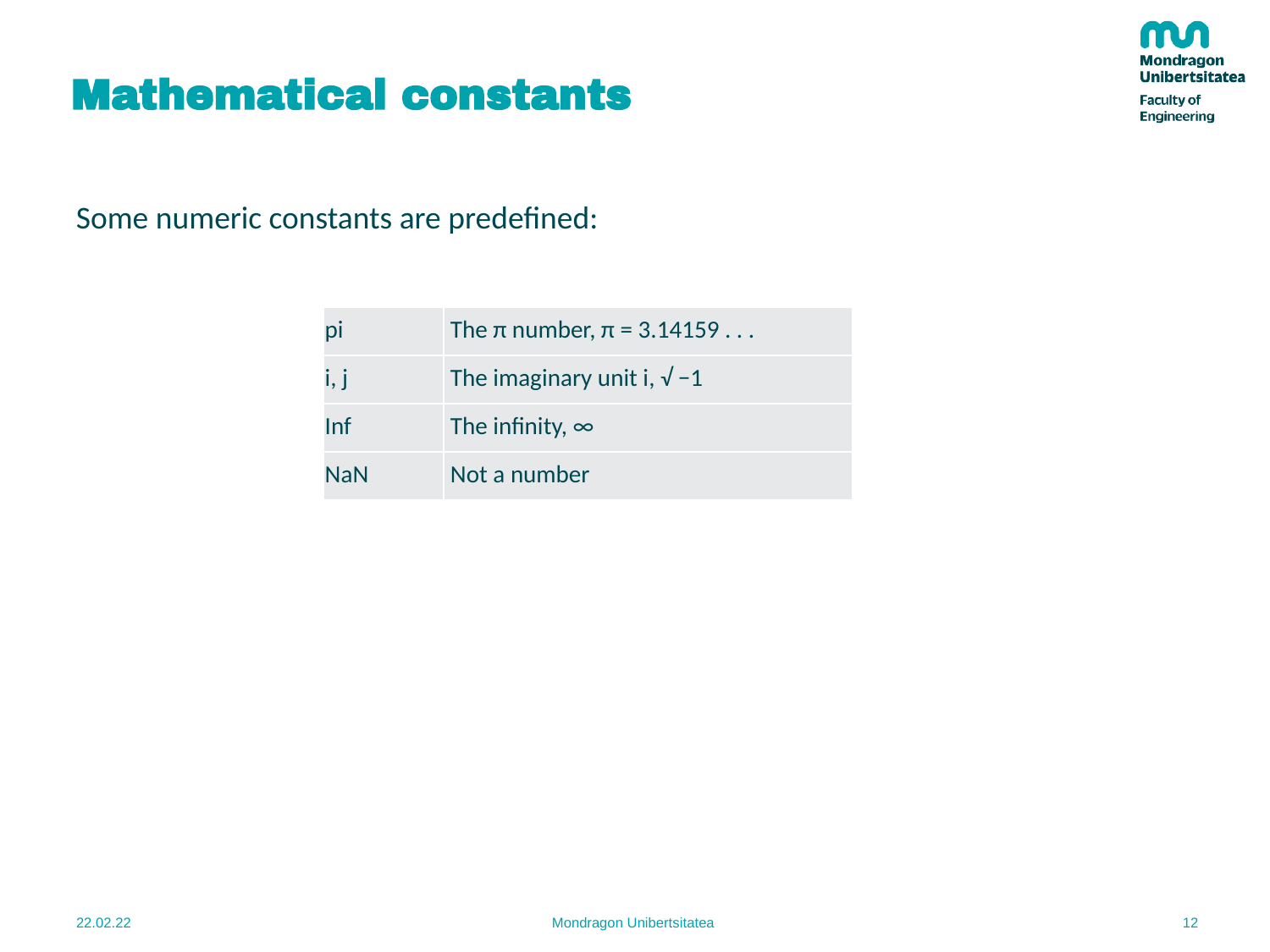

# Mathematical constants
Some numeric constants are predefined:
| pi | The π number, π = 3.14159 . . . |
| --- | --- |
| i, j | The imaginary unit i, √ −1 |
| Inf | The infinity, ∞ |
| NaN | Not a number |
12
22.02.22
Mondragon Unibertsitatea